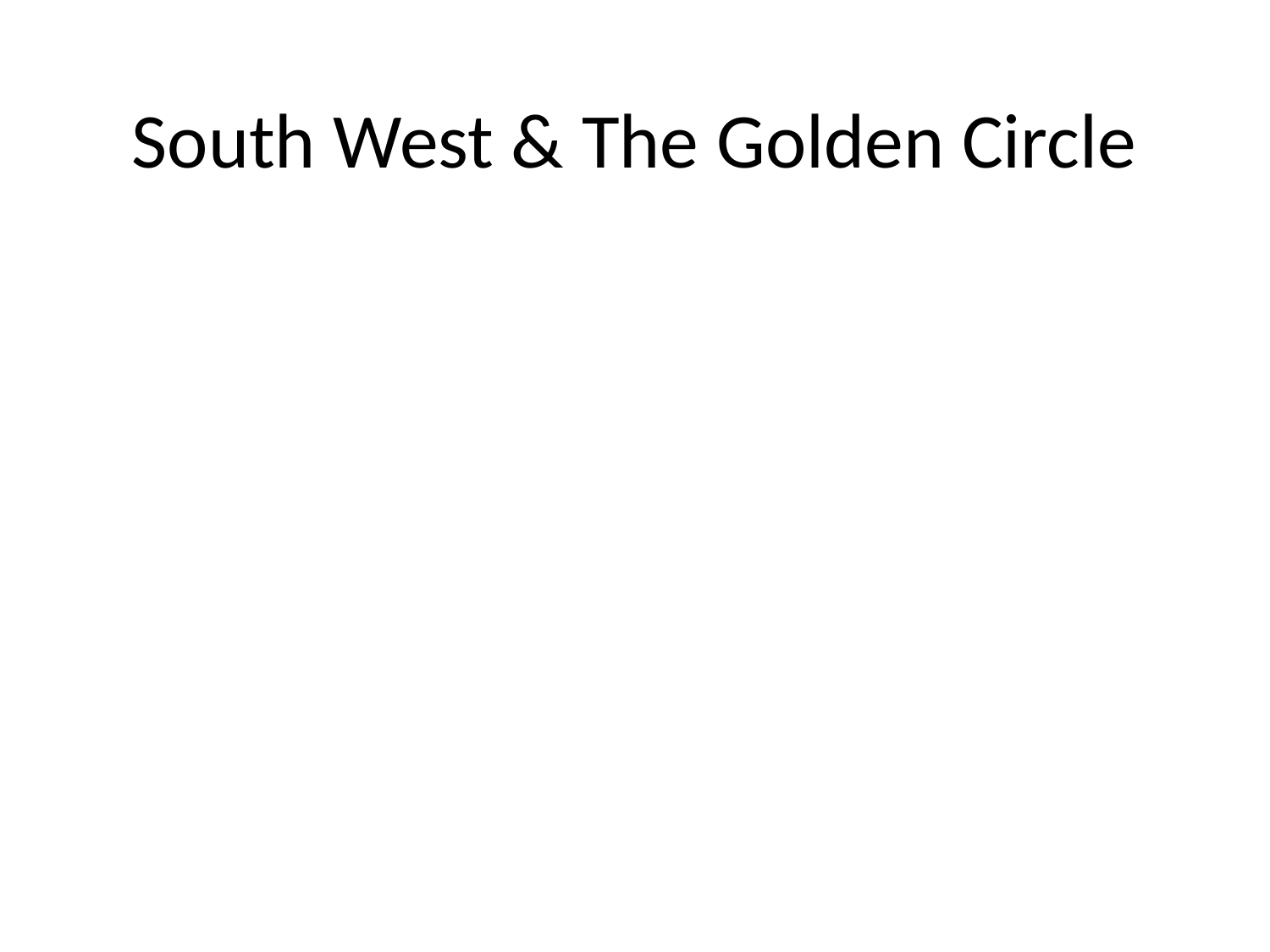

# South West & The Golden Circle